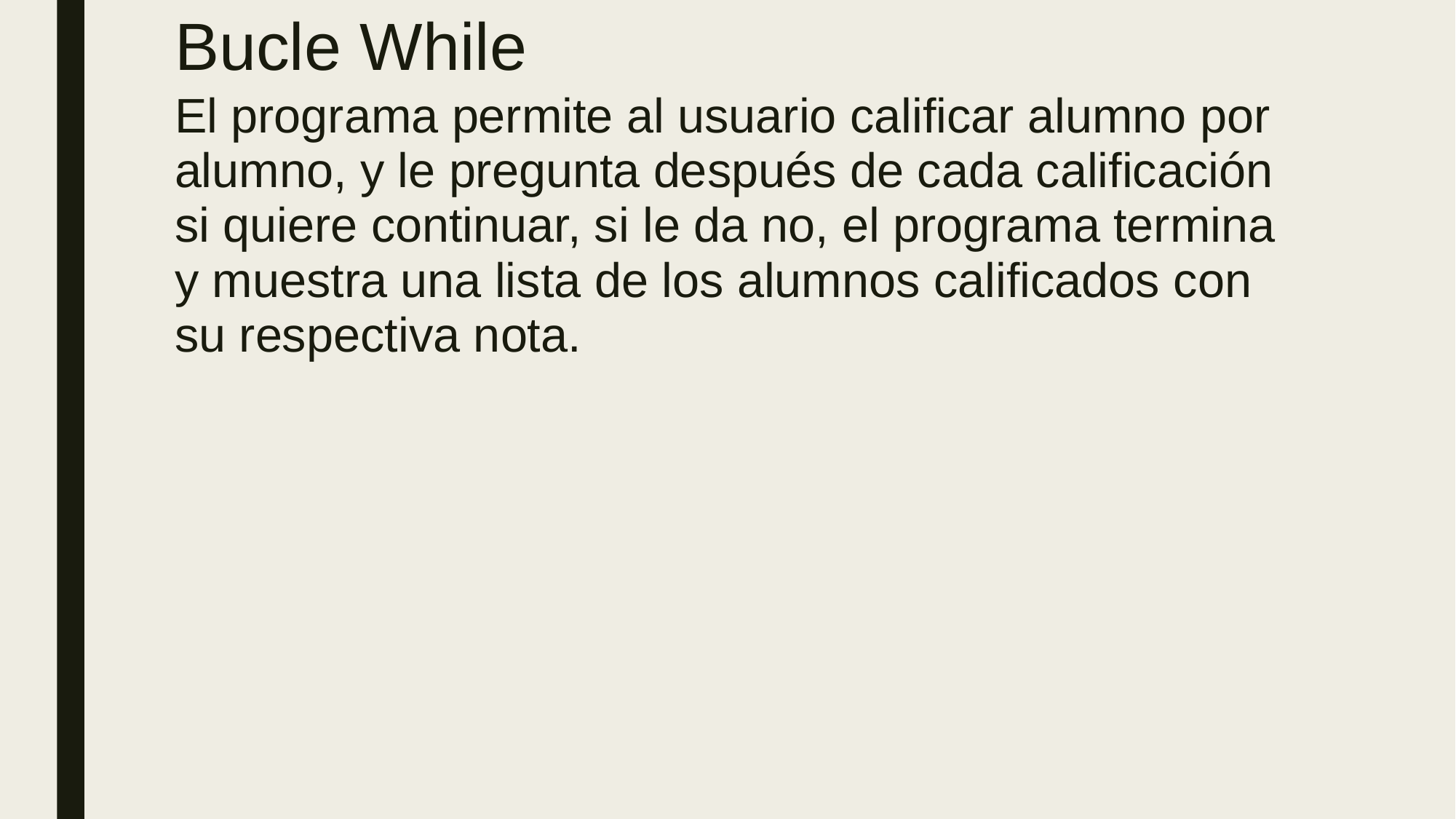

# Bucle While
El programa permite al usuario calificar alumno por alumno, y le pregunta después de cada calificación si quiere continuar, si le da no, el programa termina y muestra una lista de los alumnos calificados con su respectiva nota.